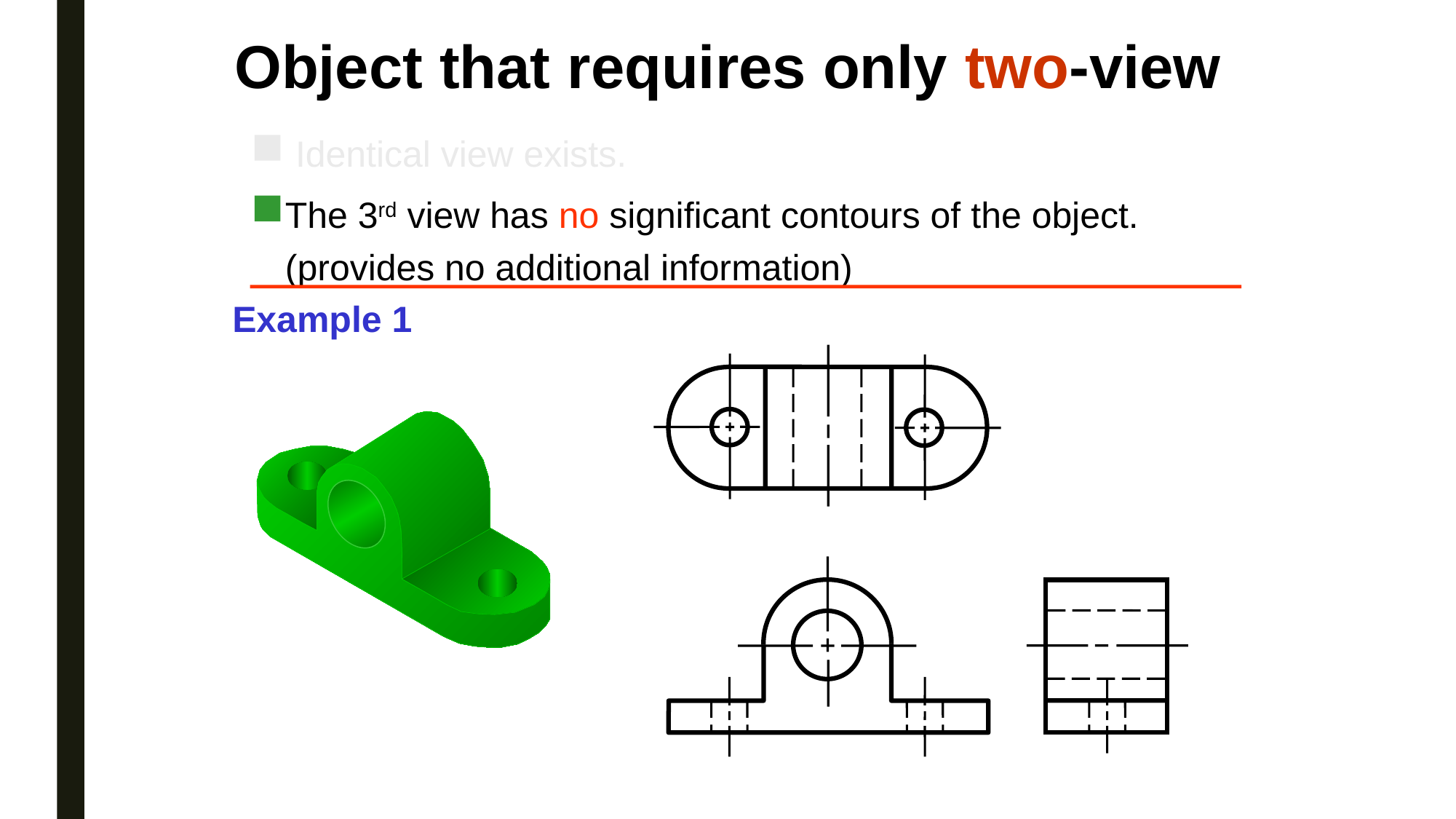

Object that requires only two-view
Identical view exists.

The 3rd view has no significant contours of the object.
(provides no additional information)

Example 1